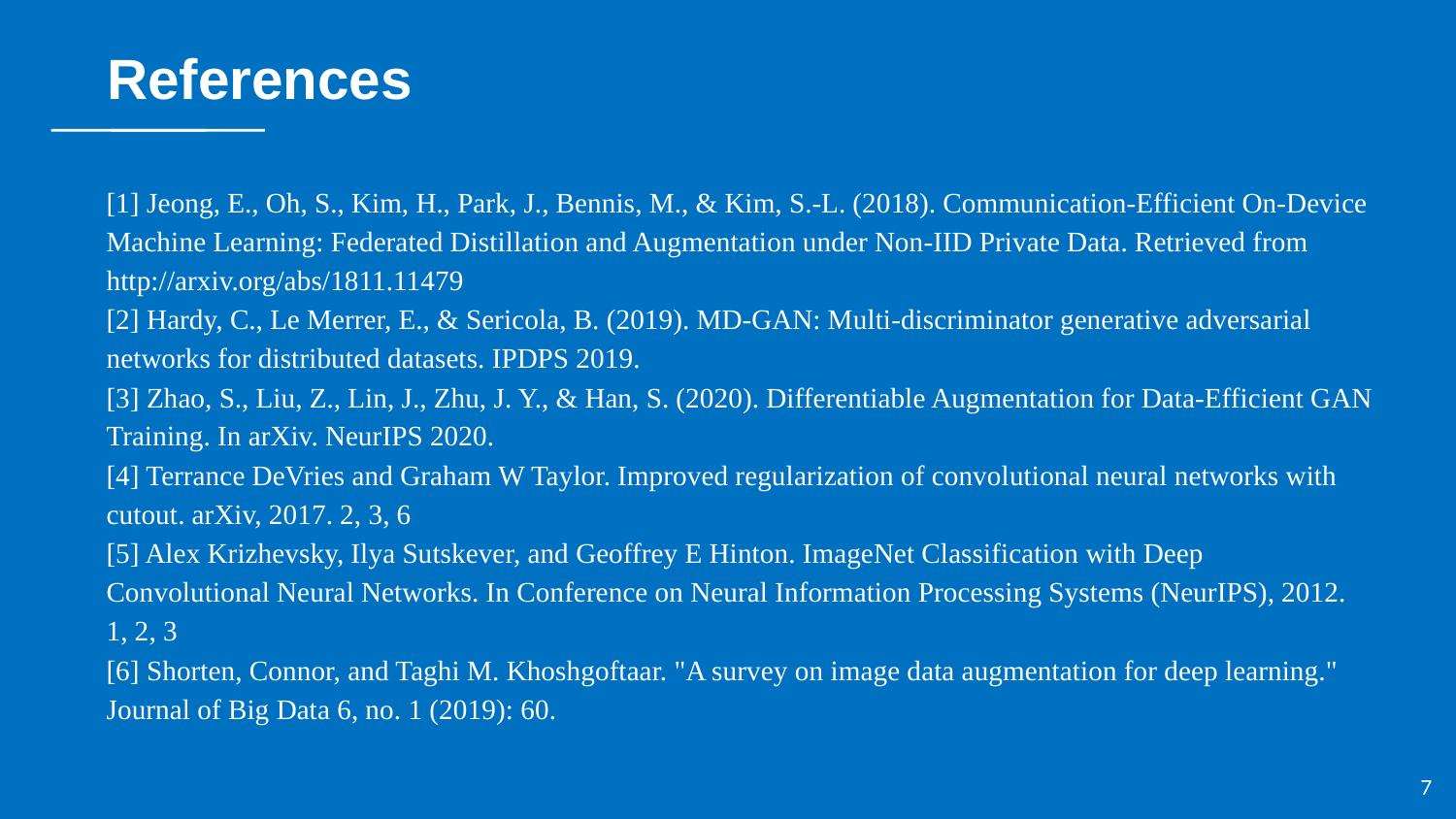

# References
[1] ﻿﻿Jeong, E., Oh, S., Kim, H., Park, J., Bennis, M., & Kim, S.-L. (2018). Communication-Efficient On-Device Machine Learning: Federated Distillation and Augmentation under Non-IID Private Data. Retrieved from http://arxiv.org/abs/1811.11479
[2] ﻿Hardy, C., Le Merrer, E., & Sericola, B. (2019). MD-GAN: Multi-discriminator generative adversarial networks for distributed datasets. IPDPS 2019.
[3] Zhao, S., Liu, Z., Lin, J., Zhu, J. Y., & Han, S. (2020). Differentiable Augmentation for Data-Efficient GAN Training. In arXiv. NeurIPS 2020.
[4] Terrance DeVries and Graham W Taylor. Improved regularization of convolutional neural networks with cutout. arXiv, 2017. 2, 3, 6
[5] Alex Krizhevsky, Ilya Sutskever, and Geoffrey E Hinton. ImageNet Classification with Deep Convolutional Neural Networks. In Conference on Neural Information Processing Systems (NeurIPS), 2012. 1, 2, 3
[6] Shorten, Connor, and Taghi M. Khoshgoftaar. "A survey on image data augmentation for deep learning." Journal of Big Data 6, no. 1 (2019): 60.
7